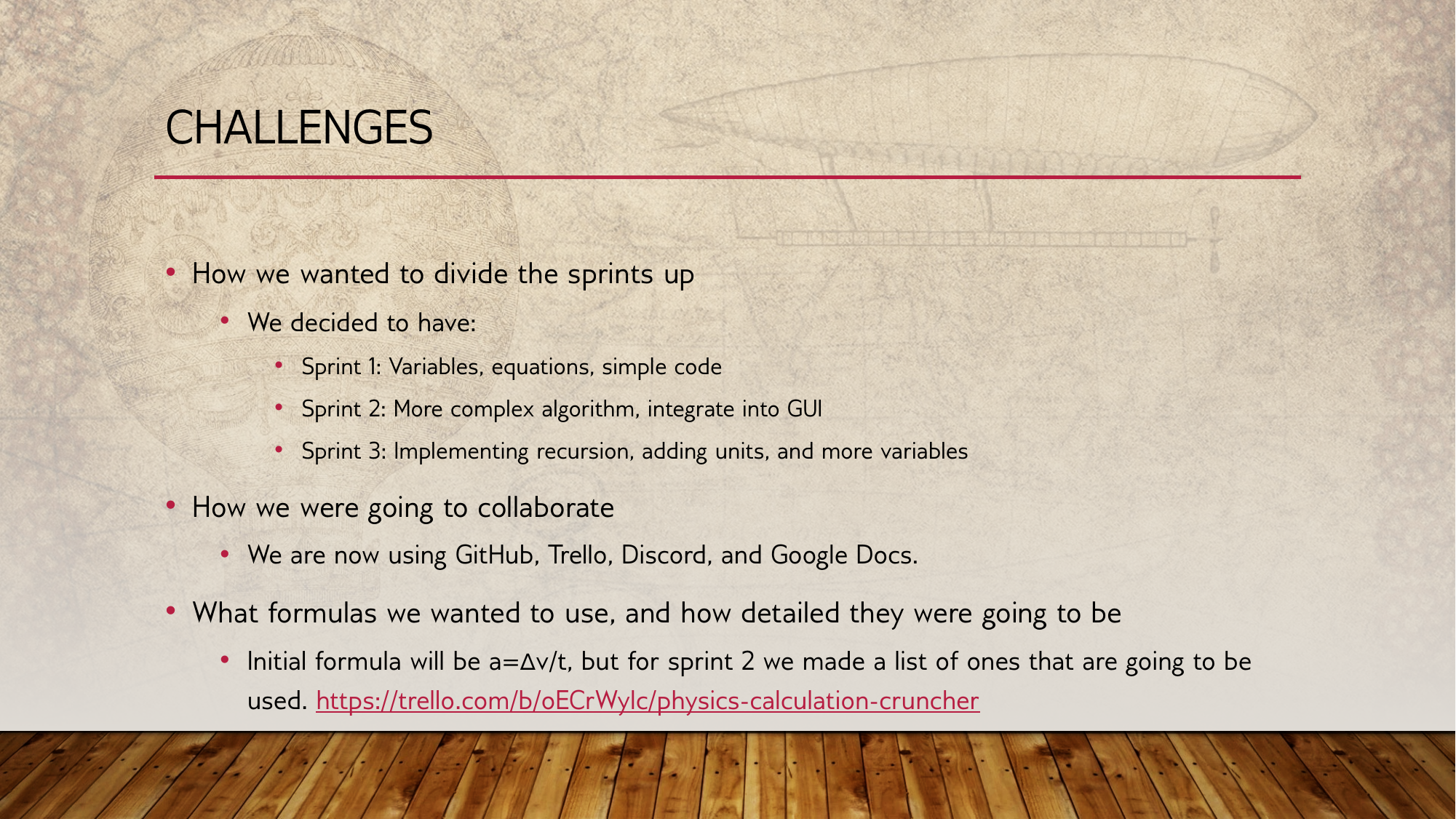

# Challenges
How we wanted to divide the sprints up
We decided to have:
Sprint 1: Variables, equations, simple code
Sprint 2: More complex algorithm, integrate into GUI
Sprint 3: Implementing recursion, adding units, and more variables
How we were going to collaborate
We are now using GitHub, Trello, Discord, and Google Docs.
What formulas we wanted to use, and how detailed they were going to be
Initial formula will be a=∆v/t, but for sprint 2 we made a list of ones that are going to be used. https://trello.com/b/oECrWylc/physics-calculation-cruncher